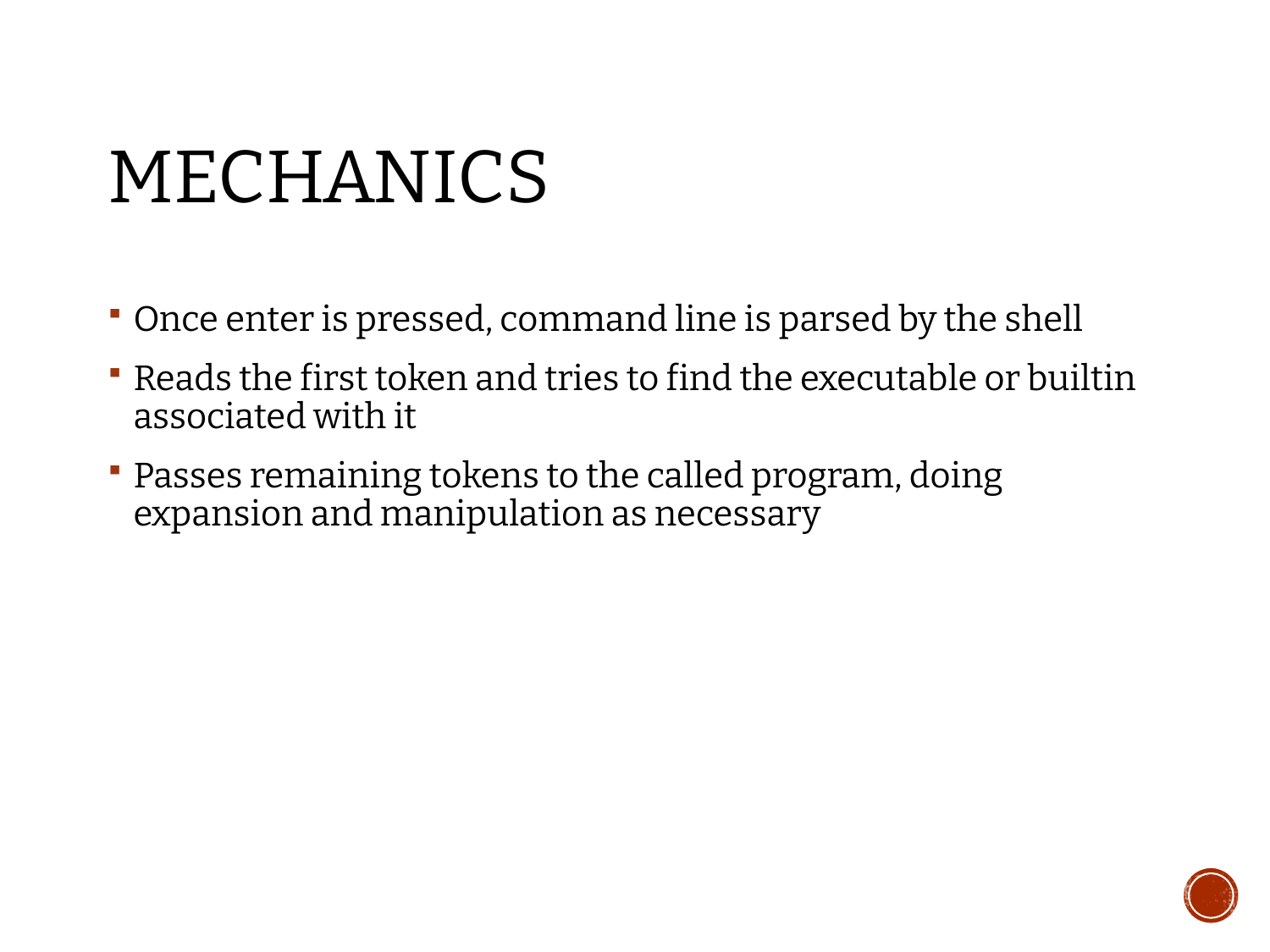

# Mechanics
Once enter is pressed, command line is parsed by the shell
Reads the first token and tries to find the executable or builtin associated with it
Passes remaining tokens to the called program, doing expansion and manipulation as necessary